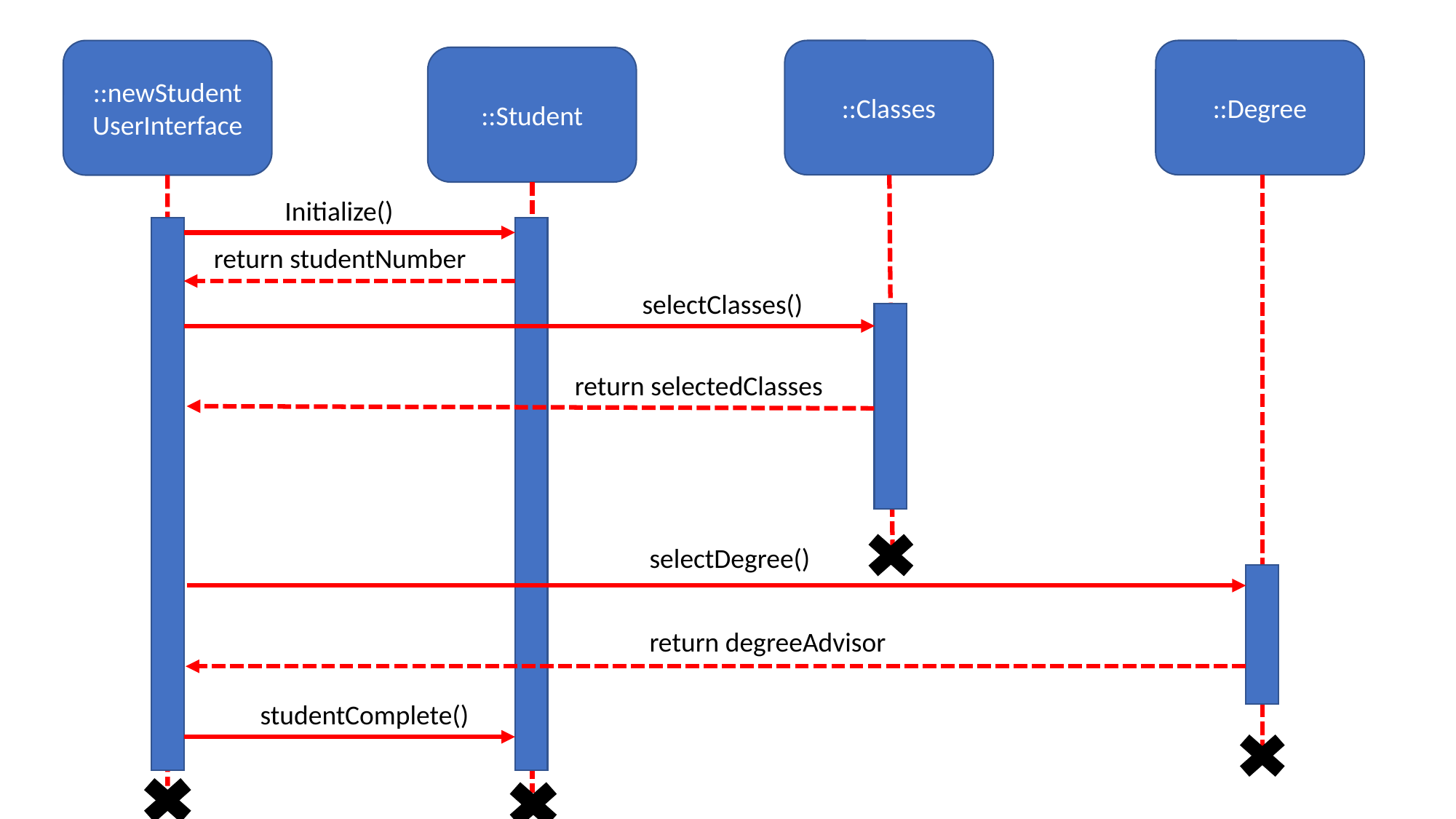

::Degree
::newStudent
UserInterface
::Classes

::Student

Initialize()

return studentNumber
selectClasses()

return selectedClasses

selectDegree()

return degreeAdvisor
studentComplete()